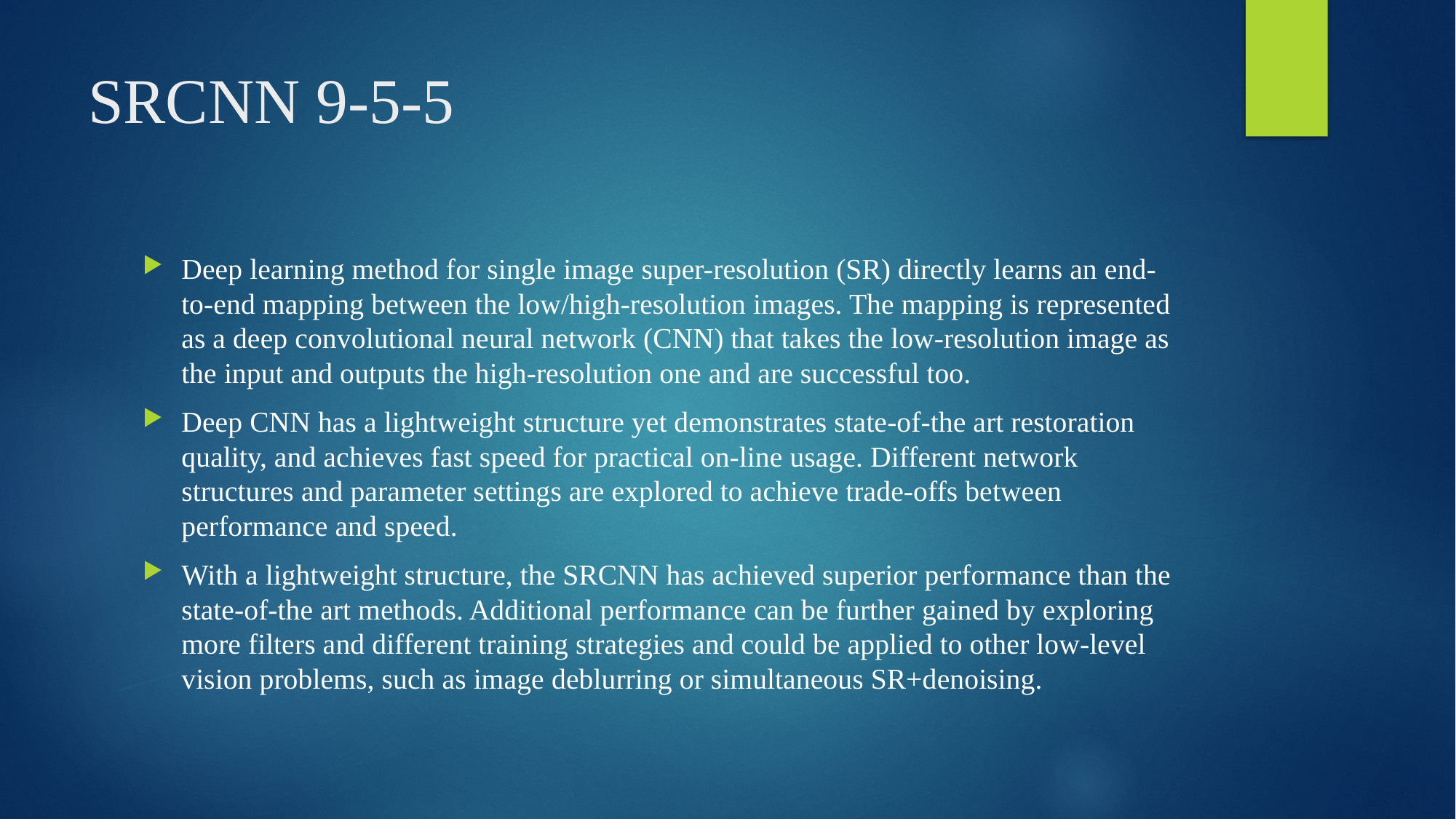

# SRCNN 9-5-5
Deep learning method for single image super-resolution (SR) directly learns an end-to-end mapping between the low/high-resolution images. The mapping is represented as a deep convolutional neural network (CNN) that takes the low-resolution image as the input and outputs the high-resolution one and are successful too.
Deep CNN has a lightweight structure yet demonstrates state-of-the art restoration quality, and achieves fast speed for practical on-line usage. Different network structures and parameter settings are explored to achieve trade-offs between performance and speed.
With a lightweight structure, the SRCNN has achieved superior performance than the state-of-the art methods. Additional performance can be further gained by exploring more filters and different training strategies and could be applied to other low-level vision problems, such as image deblurring or simultaneous SR+denoising.